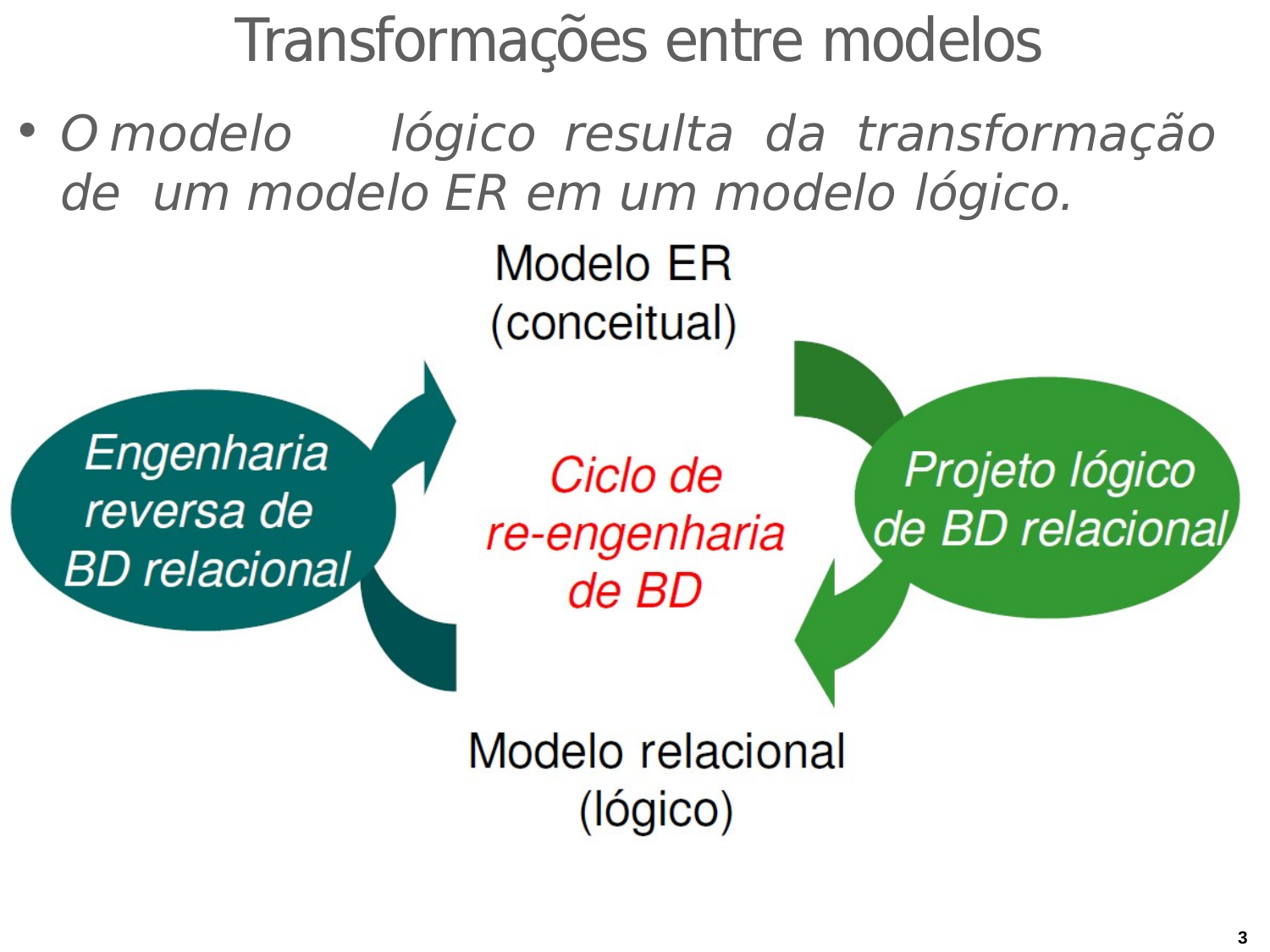

# Transformações entre modelos
O	modelo	lógico	resulta	da	transformação	de  um modelo ER em um modelo lógico.

3